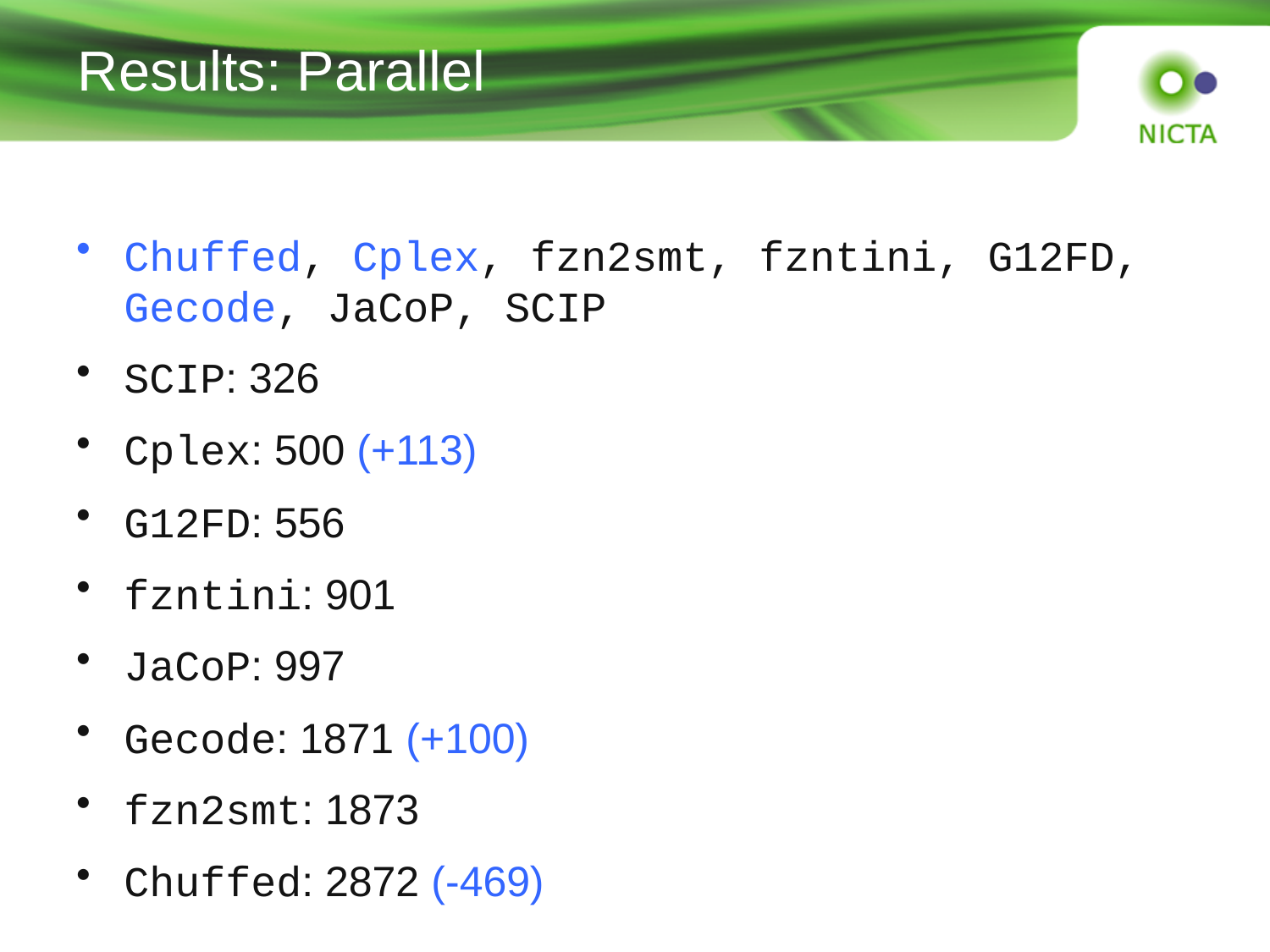

# Results: Parallel
Chuffed, Cplex, fzn2smt, fzntini, G12FD, Gecode, JaCoP, SCIP
SCIP: 326
Cplex: 500 (+113)
G12FD: 556
fzntini: 901
JaCoP: 997
Gecode: 1871 (+100)
fzn2smt: 1873
Chuffed: 2872 (-469)